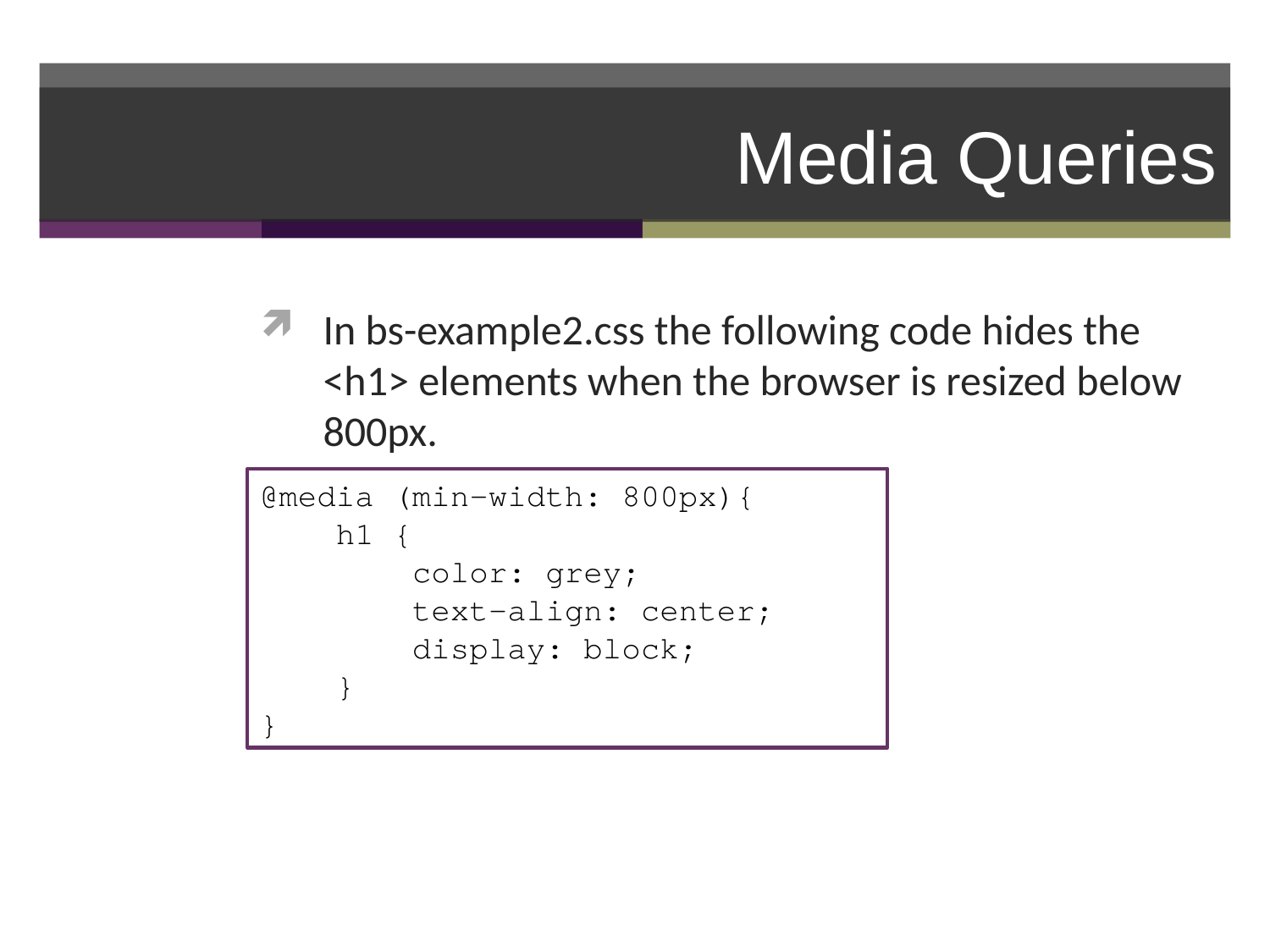

# Media Queries
In bs-example2.css the following code hides the <h1> elements when the browser is resized below 800px.

@media (min-width: 800px){
    h1 {
        color: grey;
        text-align: center;
        display: block;
    }
}